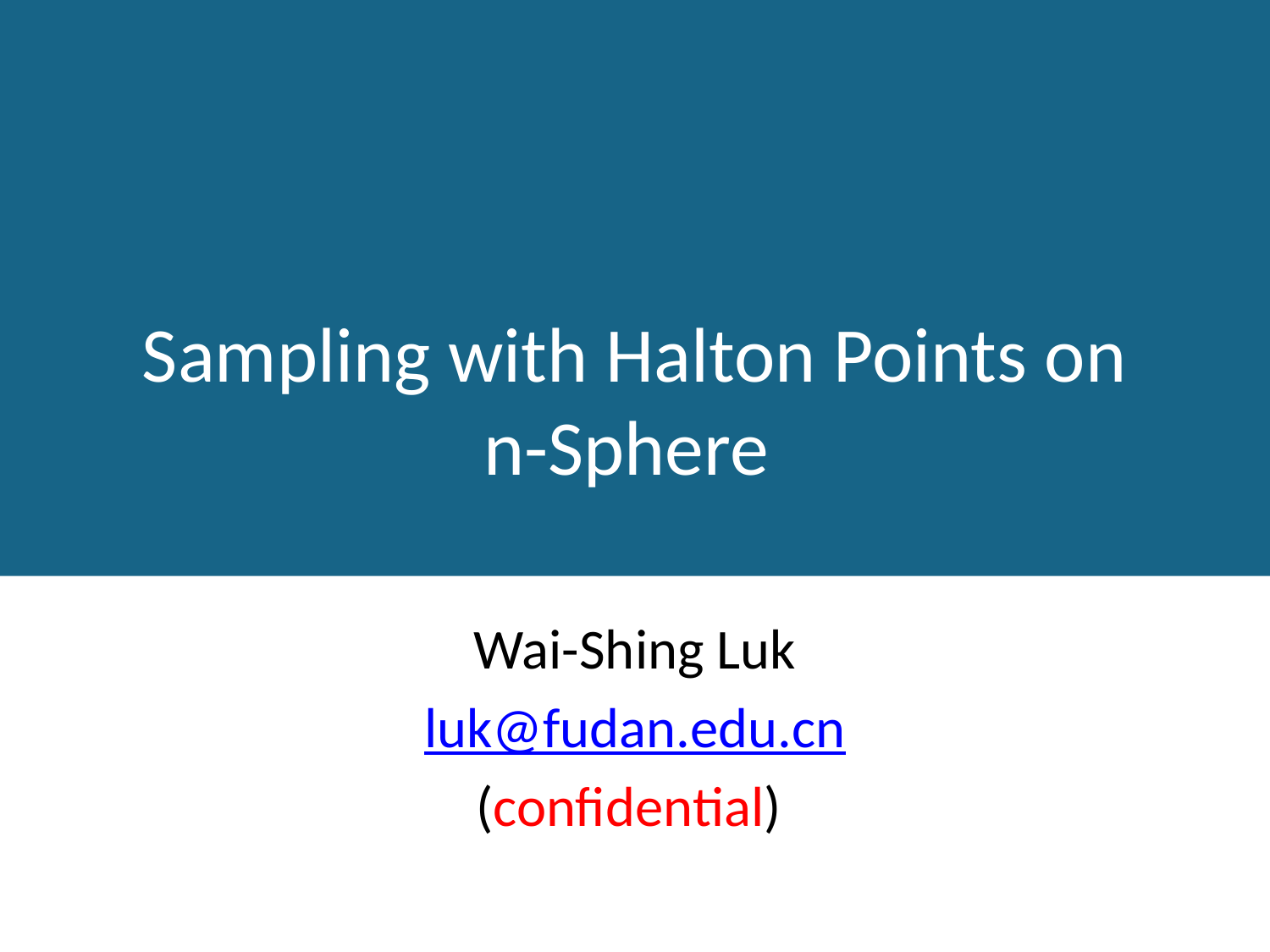

# Sampling with Halton Points on n-Sphere
Wai-Shing Luk
luk@fudan.edu.cn
(confidential)